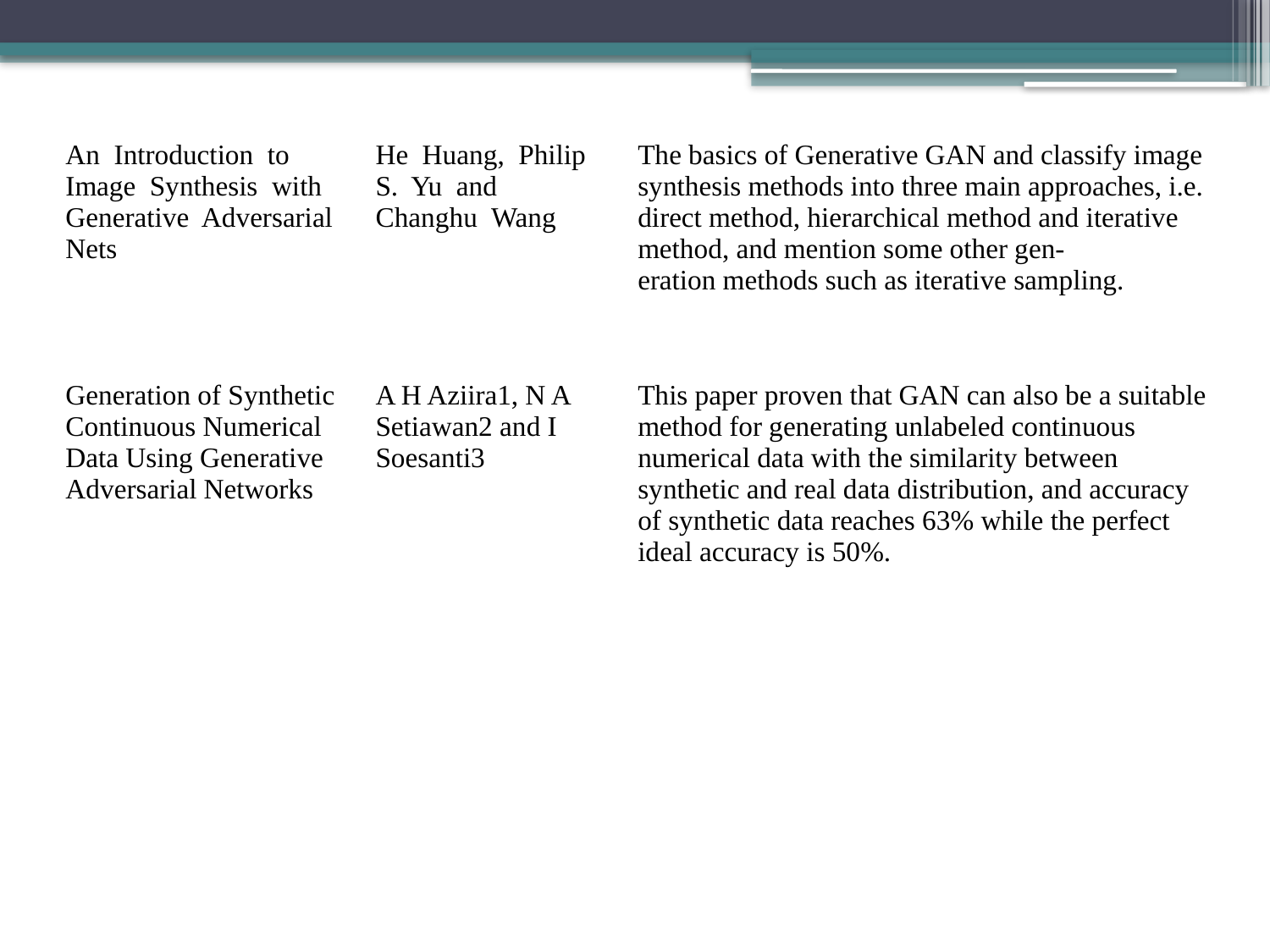

| An Introduction to Image Synthesis with Generative Adversarial Nets | He Huang, Philip S. Yu and Changhu Wang | The basics of Generative GAN and classify image synthesis methods into three main approaches, i.e. direct method, hierarchical method and iterative method, and mention some other gen- eration methods such as iterative sampling. |
| --- | --- | --- |
| Generation of Synthetic Continuous Numerical Data Using Generative Adversarial Networks | A H Aziira1, N A Setiawan2 and I Soesanti3 | This paper proven that GAN can also be a suitable method for generating unlabeled continuous numerical data with the similarity between synthetic and real data distribution, and accuracy of synthetic data reaches 63% while the perfect ideal accuracy is 50%. |
#